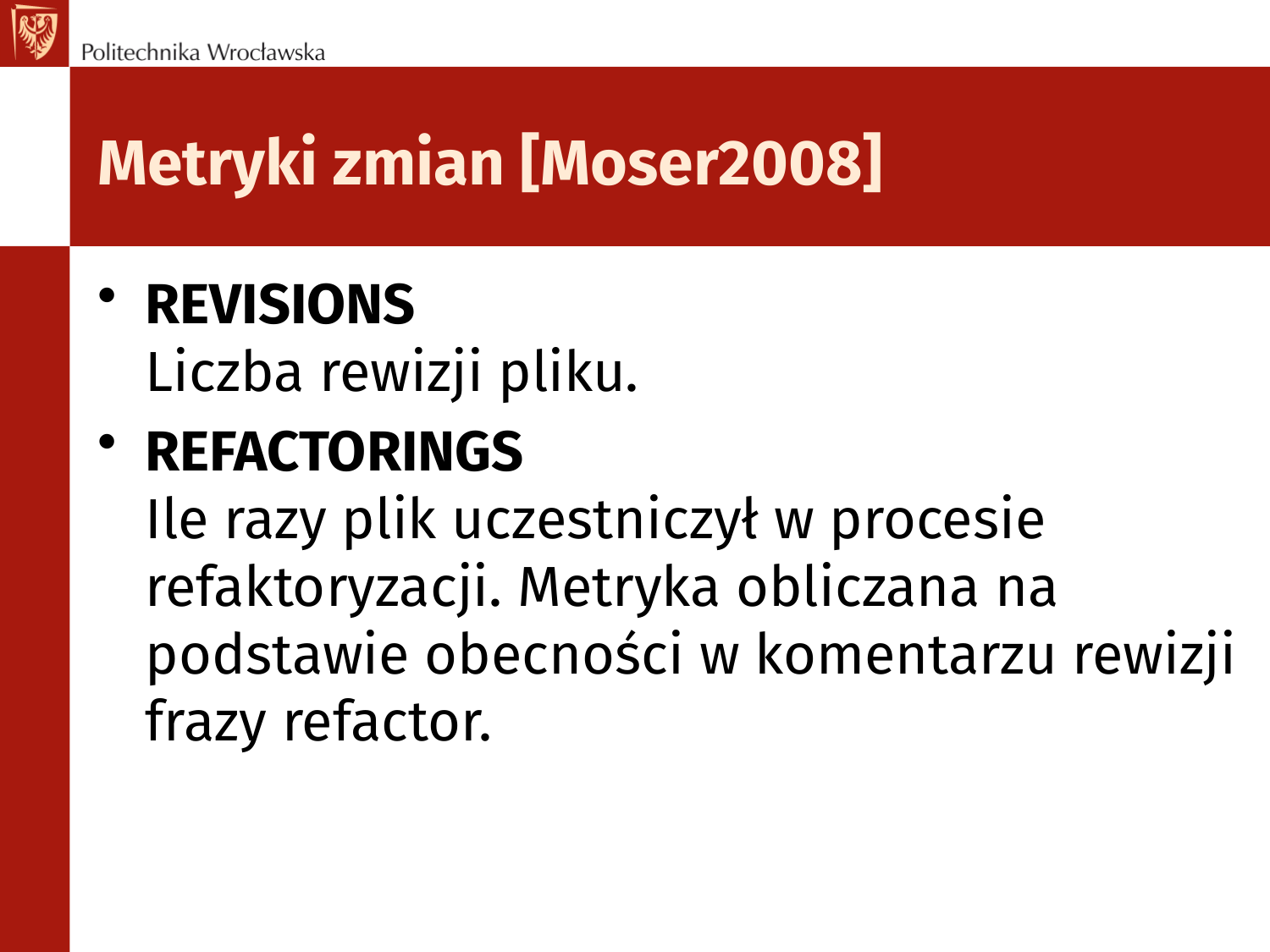

# Metryki zmian [Moser2008]
REVISIONS
Liczba rewizji pliku.
REFACTORINGS
Ile razy plik uczestniczył w procesie refaktoryzacji. Metryka obliczana na podstawie obecności w komentarzu rewizji frazy refactor.